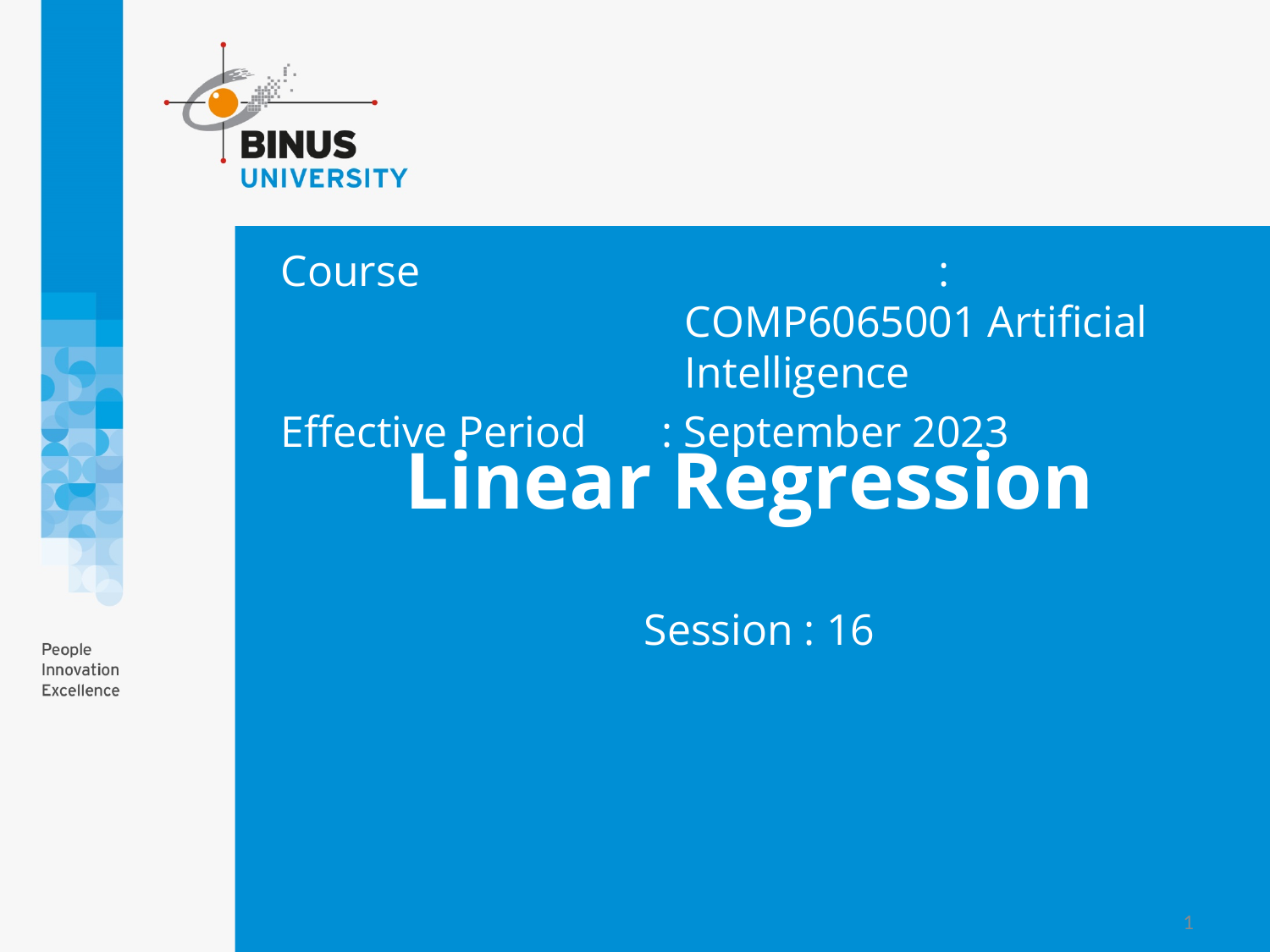

Course			: COMP6065001 Artificial Intelligence
Effective Period	: September 2023
# Linear Regression
Session : 16
1